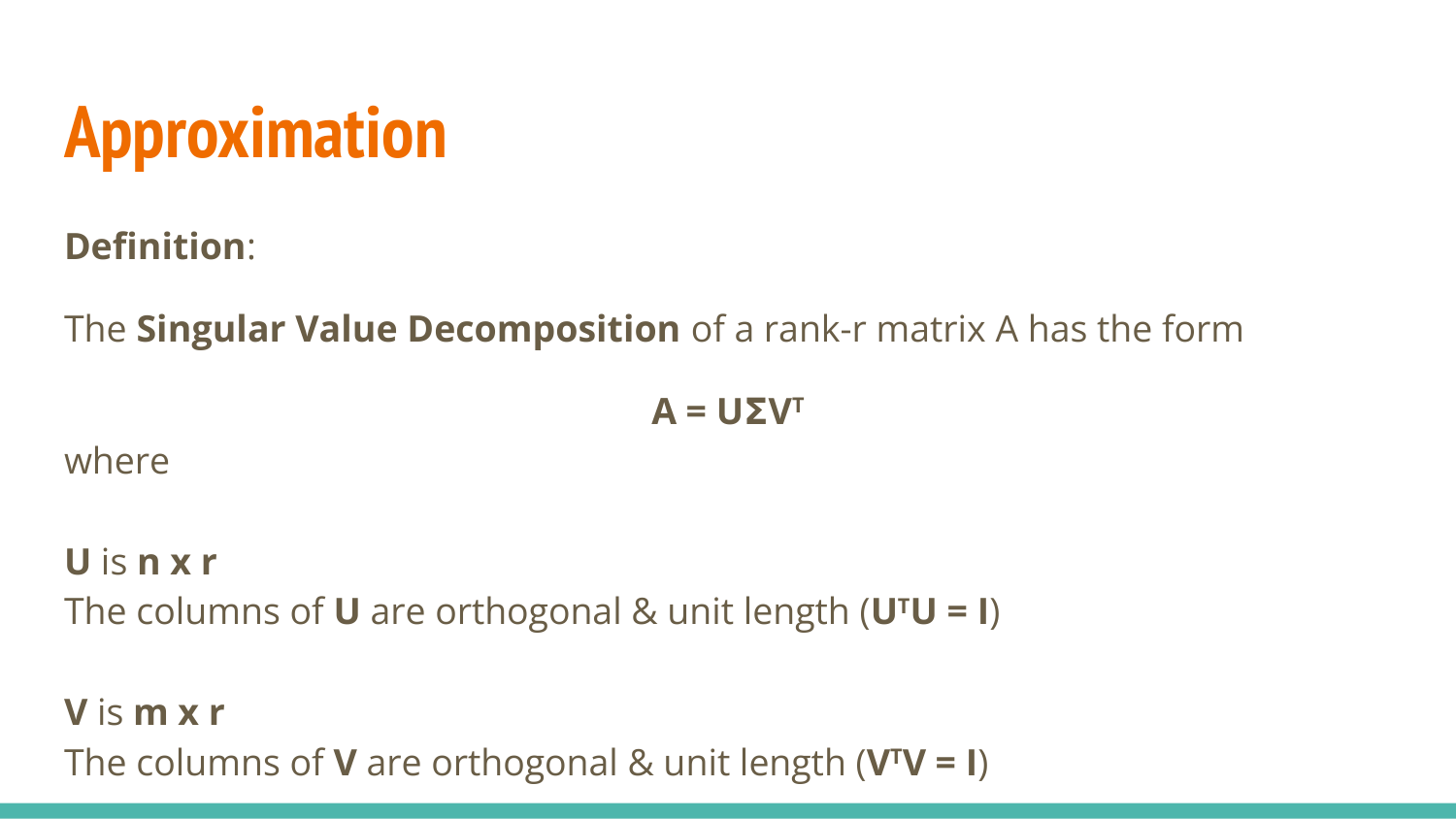

# Approximation
Definition:
The Singular Value Decomposition of a rank-r matrix A has the form
A = U𝝨VT
where

U is n x r
The columns of U are orthogonal & unit length (UTU = I)

V is m x r
The columns of V are orthogonal & unit length (VTV = I)